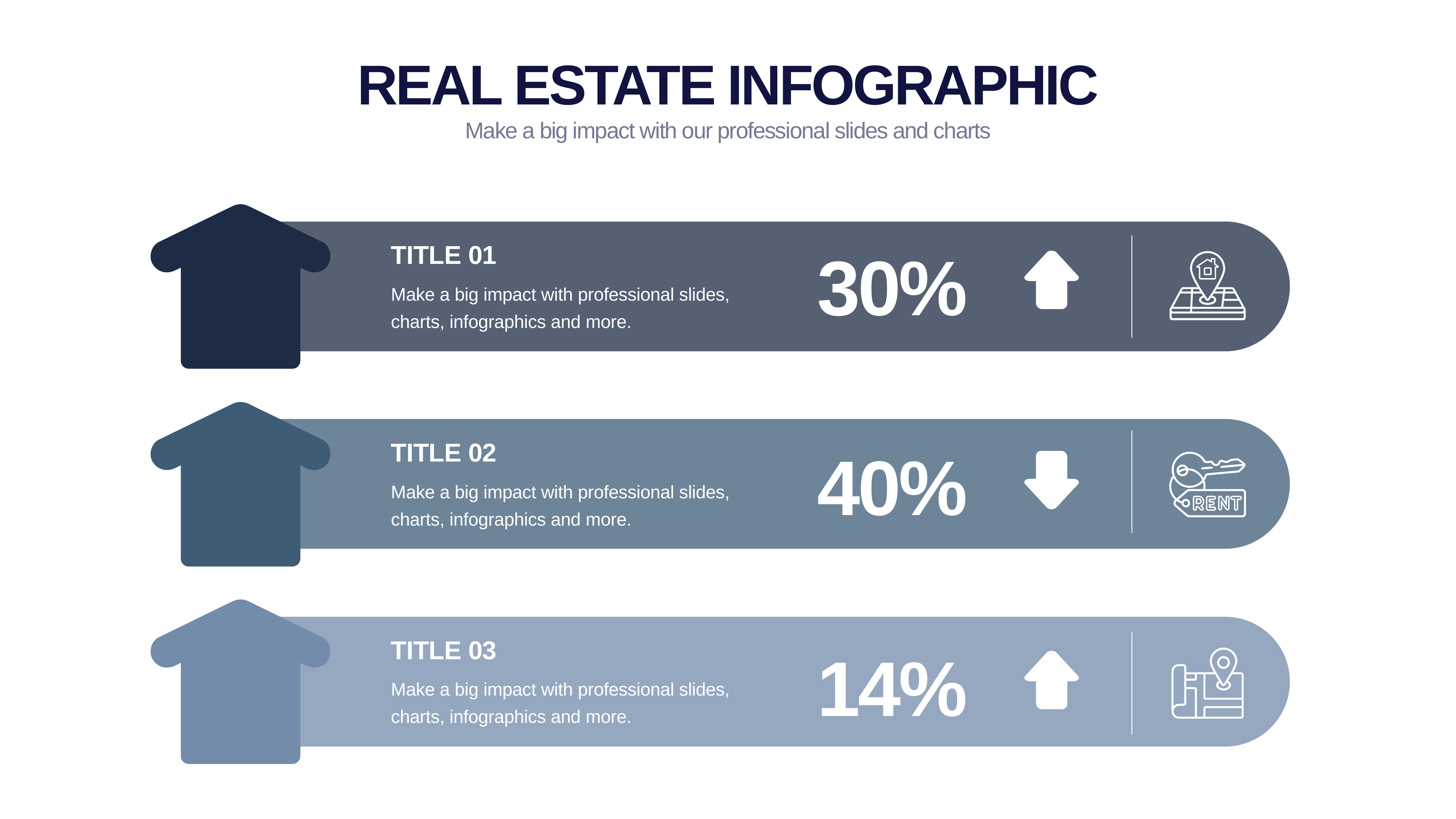

REAL ESTATE INFOGRAPHIC
Make a big impact with our professional slides and charts

30%
TITLE 01

Make a big impact with professional slides, charts, infographics and more.

TITLE 02
40%

Make a big impact with professional slides, charts, infographics and more.

TITLE 03

14%

Make a big impact with professional slides, charts, infographics and more.